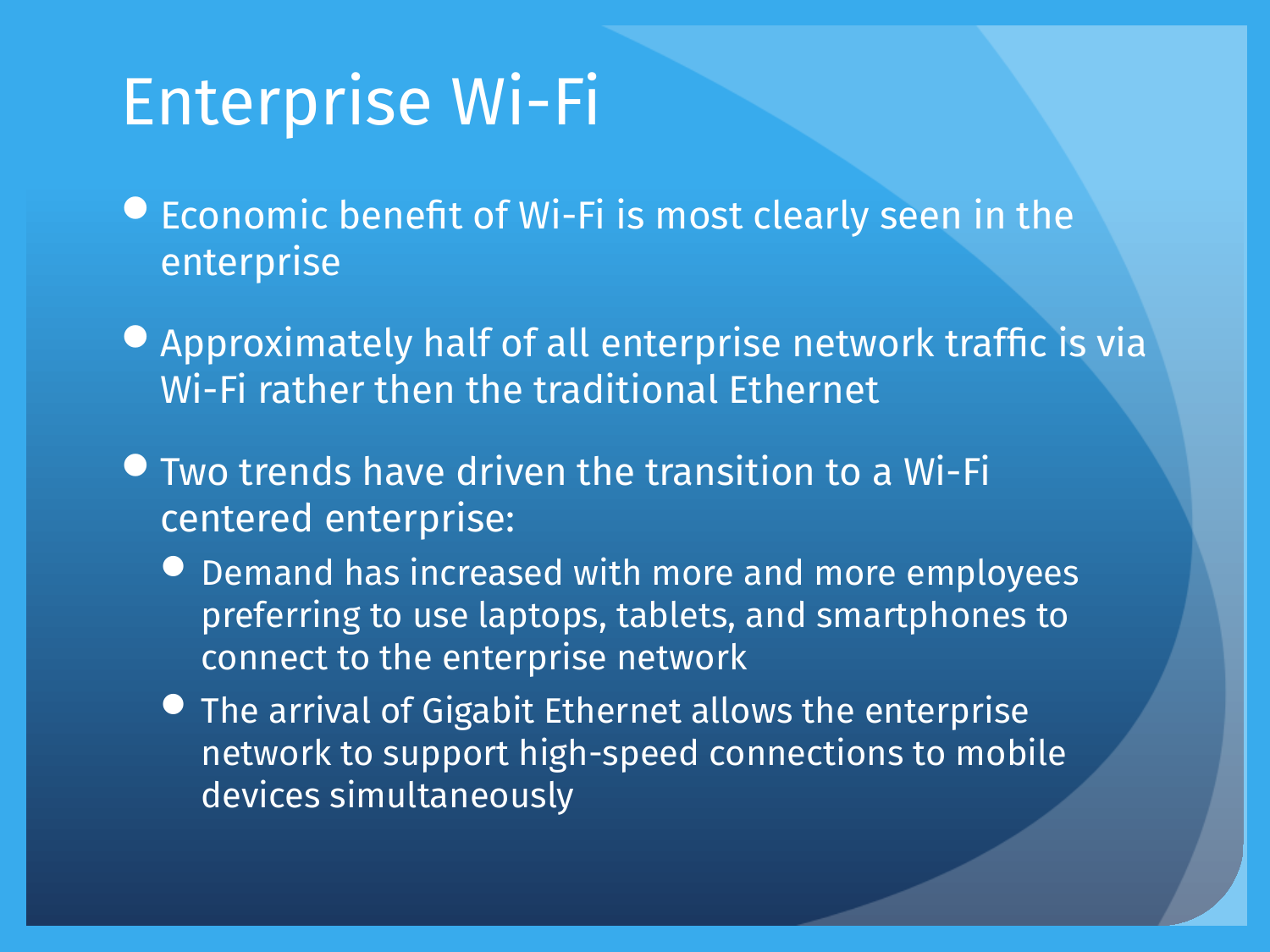

# Enterprise Wi-Fi
Economic benefit of Wi-Fi is most clearly seen in the enterprise
Approximately half of all enterprise network traffic is via Wi-Fi rather then the traditional Ethernet
Two trends have driven the transition to a Wi-Fi centered enterprise:
Demand has increased with more and more employees preferring to use laptops, tablets, and smartphones to connect to the enterprise network
The arrival of Gigabit Ethernet allows the enterprise network to support high-speed connections to mobile devices simultaneously